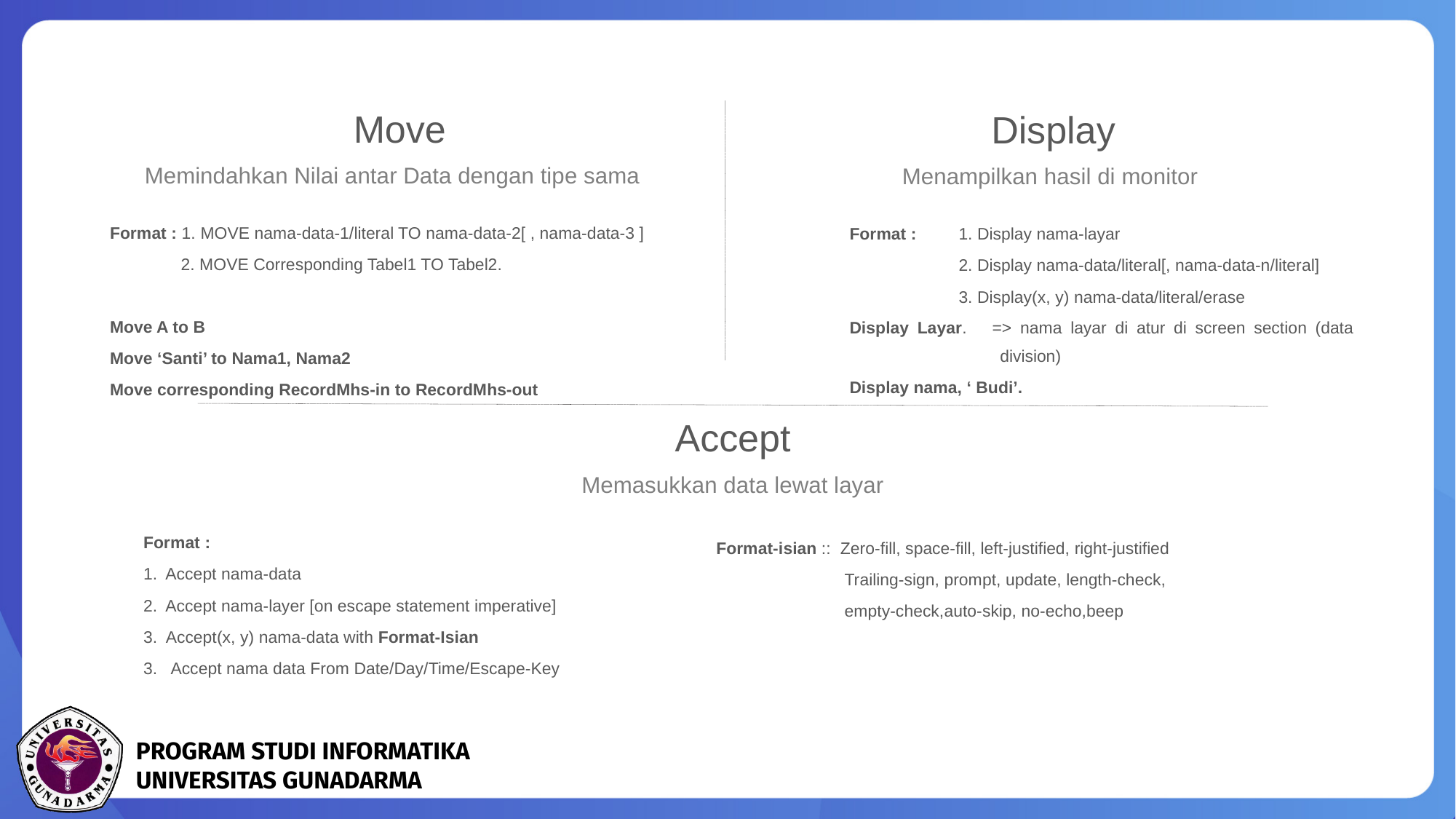

Move
Display
Memindahkan Nilai antar Data dengan tipe sama
Menampilkan hasil di monitor
Format : 1. MOVE nama-data-1/literal TO nama-data-2[ , nama-data-3 ]
               2. MOVE Corresponding Tabel1 TO Tabel2.

Move A to B
Move ‘Santi’ to Nama1, Nama2
Move corresponding RecordMhs-in to RecordMhs-out
Format : 	1. Display nama-layar
	2. Display nama-data/literal[, nama-data-n/literal]
	3. Display(x, y) nama-data/literal/erase
Display Layar.   => nama layar di atur di screen section (data  division)
Display nama, ‘ Budi’.
Accept
Memasukkan data lewat layar
Format :
Accept nama-data
Accept nama-layer [on escape statement imperative]
3.  Accept(x, y) nama-data with Format-Isian
Accept nama data From Date/Day/Time/Escape-Key

Format-isian ::  Zero-fill, space-fill, left-justified, right-justified
	Trailing-sign, prompt, update, length-check,
	empty-check,auto-skip, no-echo,beep